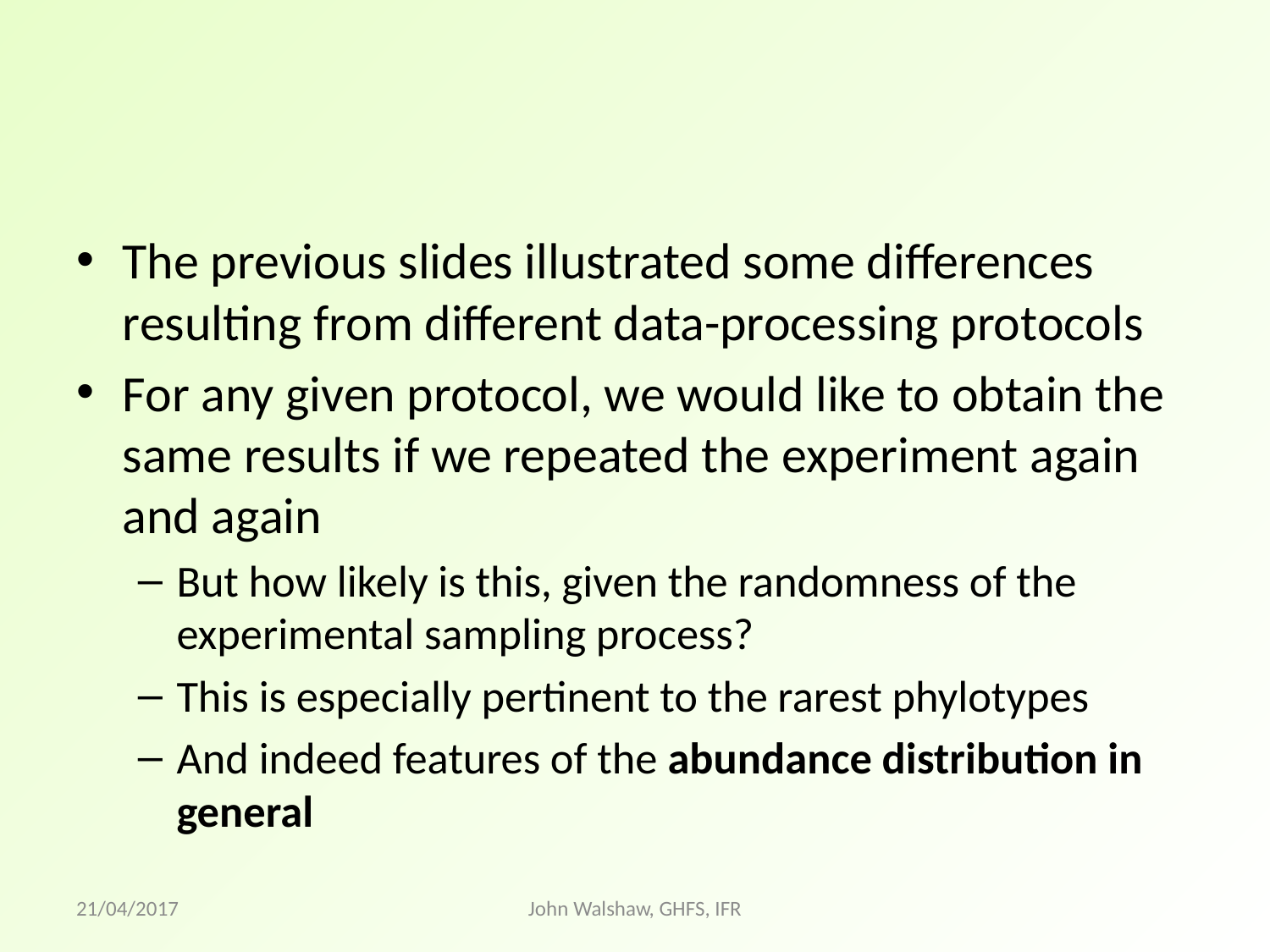

#
The previous slides illustrated some differences resulting from different data-processing protocols
For any given protocol, we would like to obtain the same results if we repeated the experiment again and again
But how likely is this, given the randomness of the experimental sampling process?
This is especially pertinent to the rarest phylotypes
And indeed features of the abundance distribution in general

21/04/2017
John Walshaw, GHFS, IFR